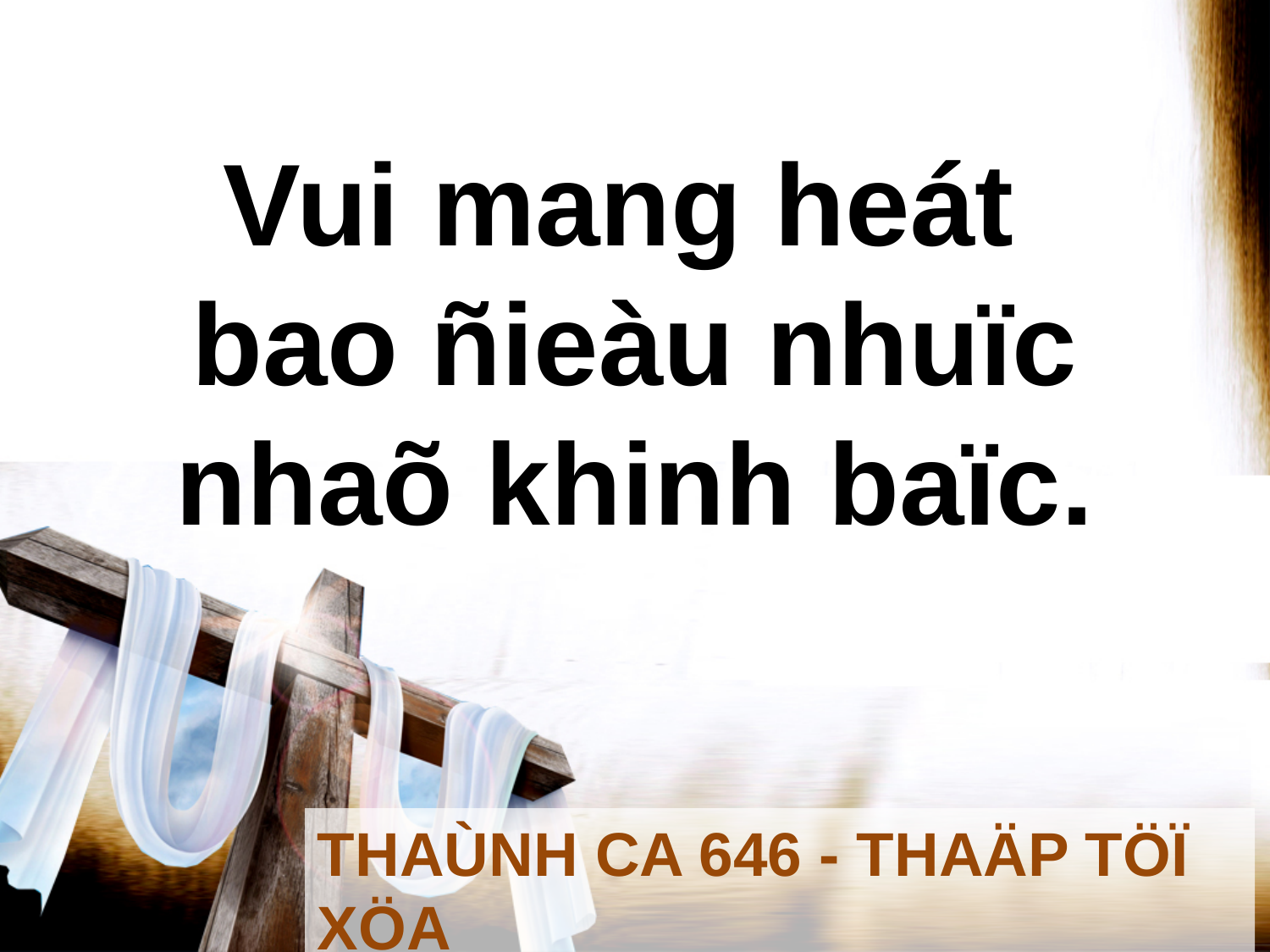

Vui mang heát
bao ñieàu nhuïc nhaõ khinh baïc.
THAÙNH CA 646 - THAÄP TÖÏ XÖA